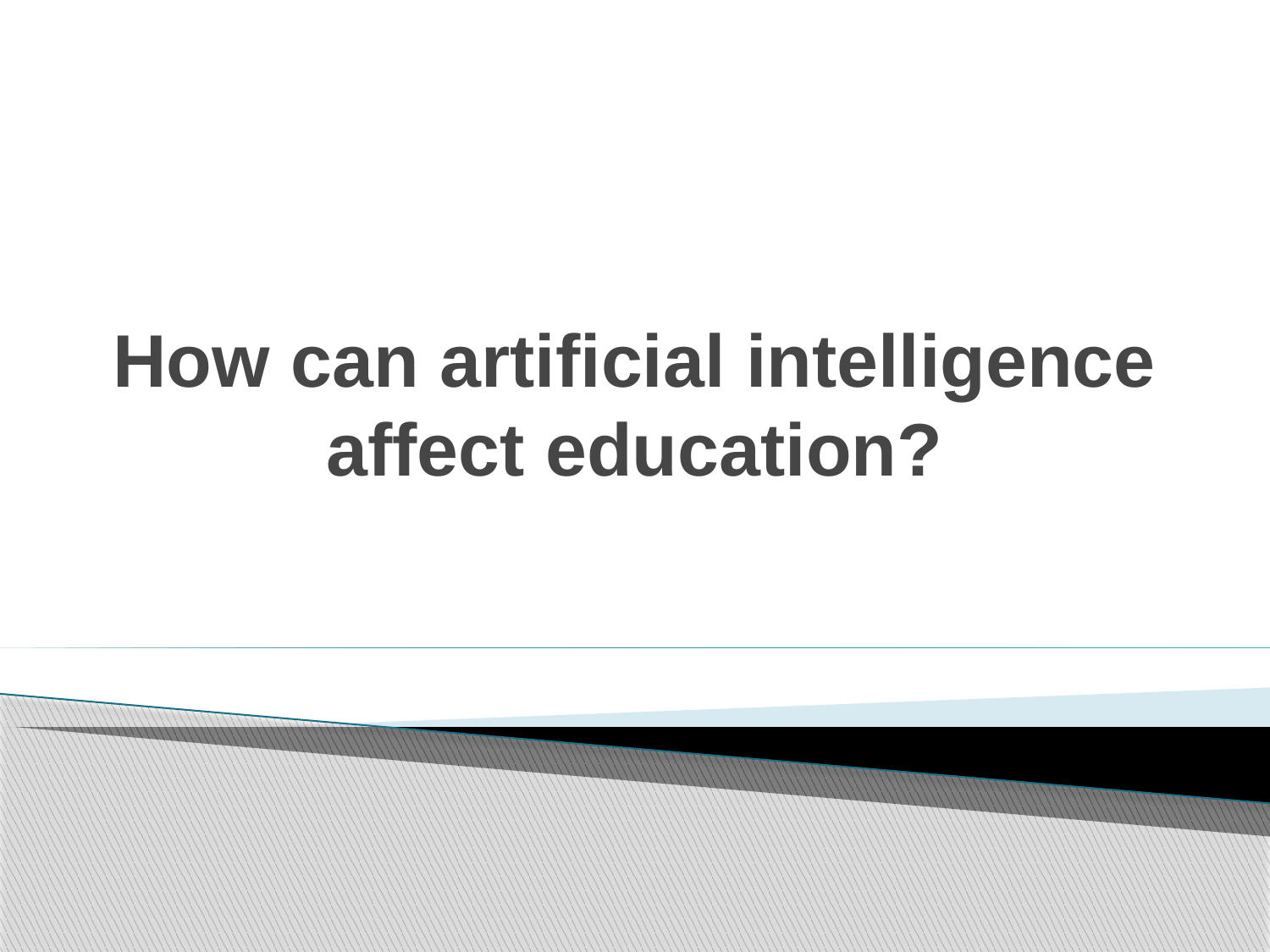

# How can artificial intelligence affect education?